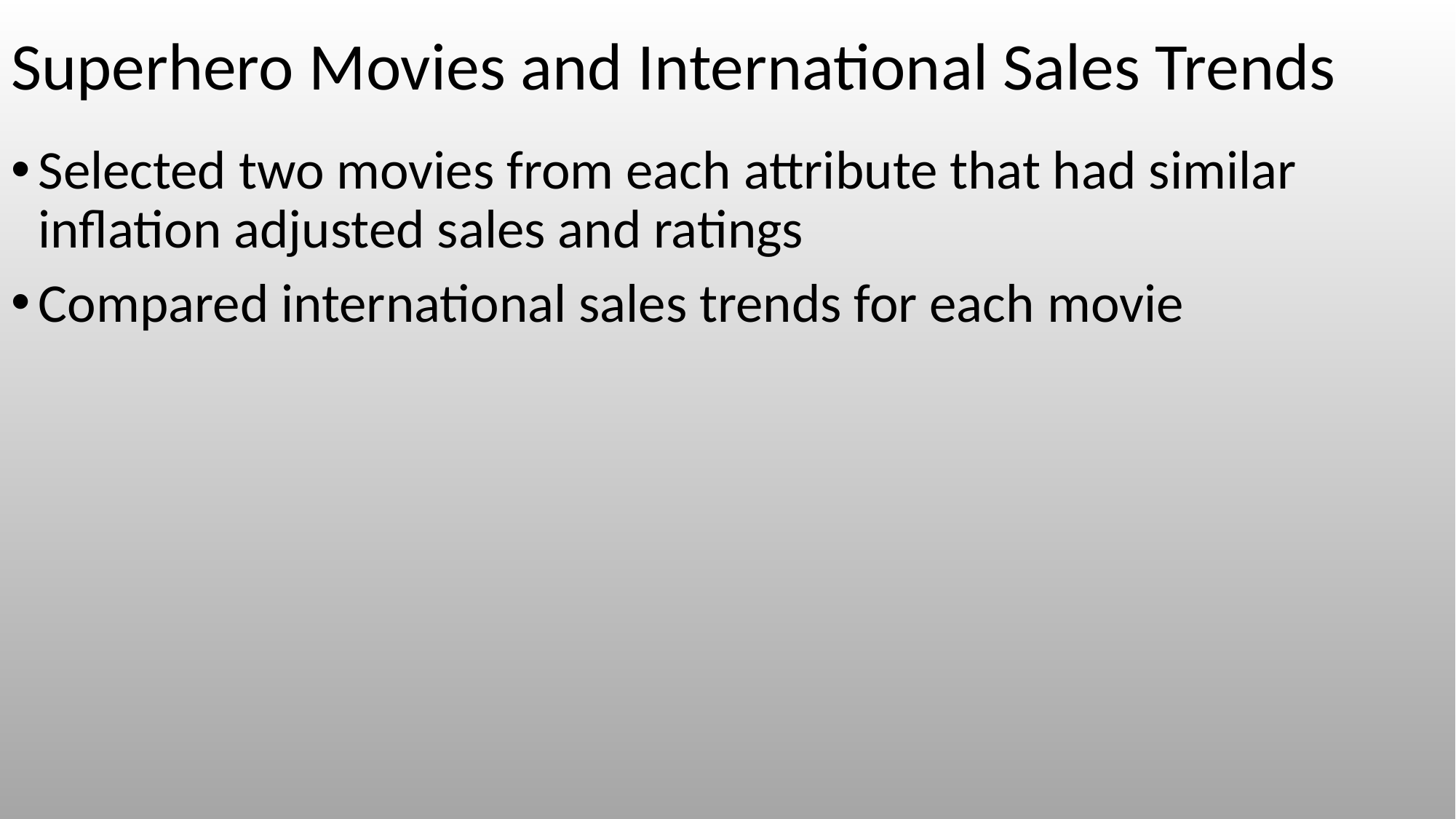

Superhero Movies and International Sales Trends
Selected two movies from each attribute that had similar inflation adjusted sales and ratings
Compared international sales trends for each movie